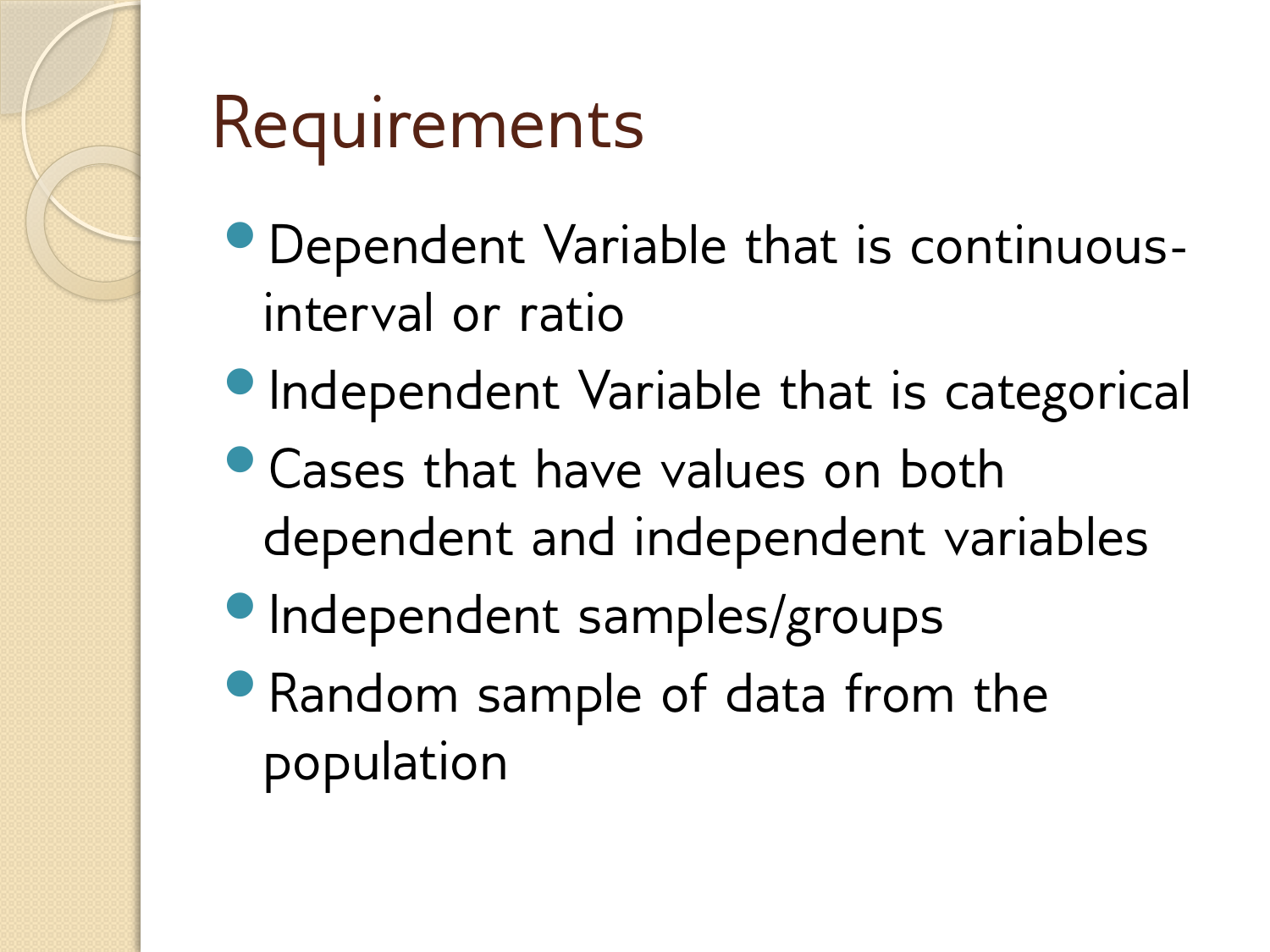

# Requirements
Dependent Variable that is continuous- interval or ratio
Independent Variable that is categorical
Cases that have values on both dependent and independent variables
Independent samples/groups
Random sample of data from the population